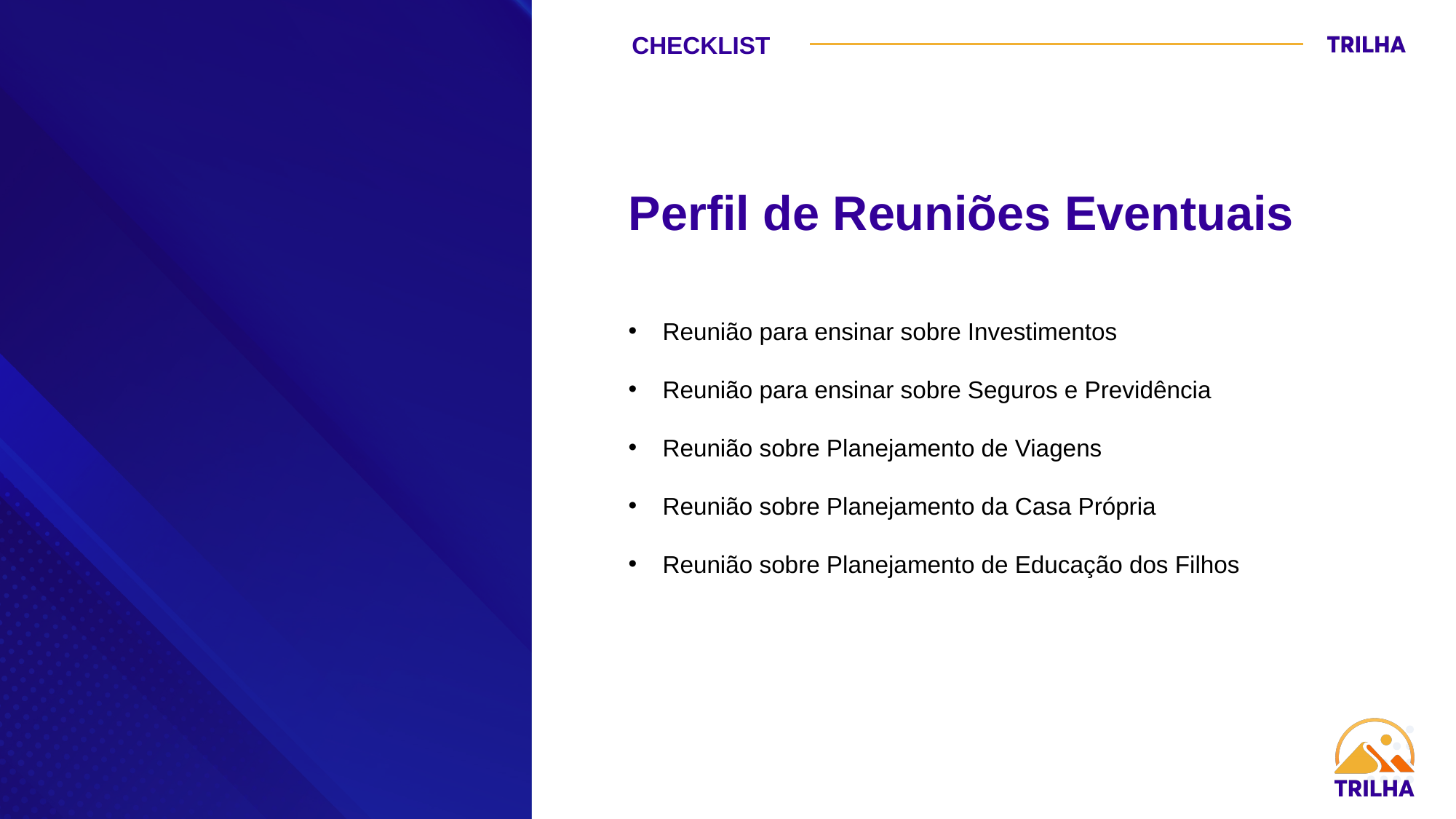

Perfil de Reuniões Eventuais
Reunião para ensinar sobre Investimentos
Reunião para ensinar sobre Seguros e Previdência
Reunião sobre Planejamento de Viagens
Reunião sobre Planejamento da Casa Própria
Reunião sobre Planejamento de Educação dos Filhos